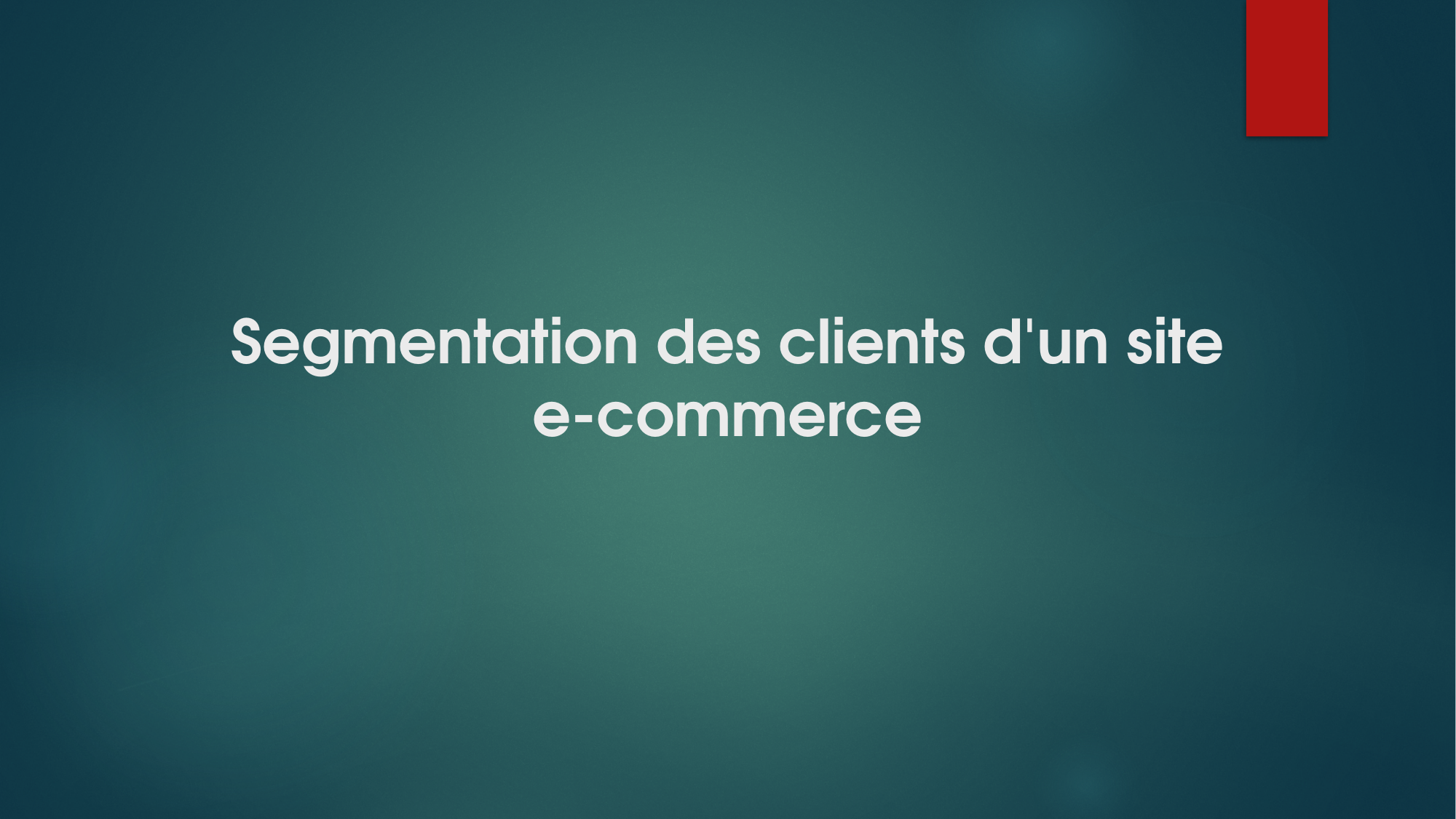

# Segmentation des clients d'un site e-commerce